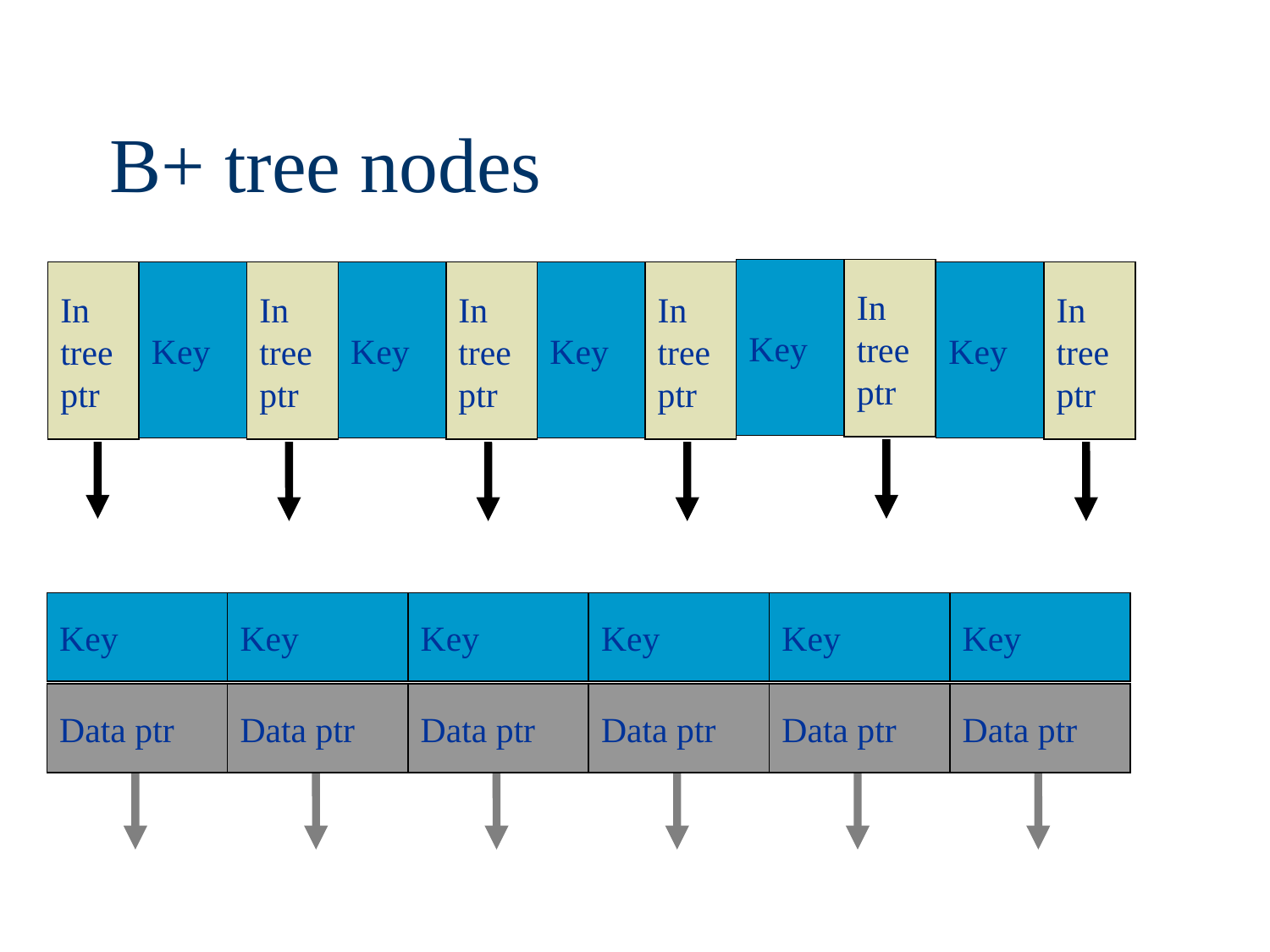

# B+ tree nodes
Key
In
tree
ptr

In
tree
ptr
Key
In
tree
ptr

Key
In
tree
ptr

Key
In
tree
ptr

Key
In
tree
ptr

Key
Data ptr

Key
Data ptr

Key
Data ptr

Key
Data ptr

Key
Data ptr

Key
Data ptr